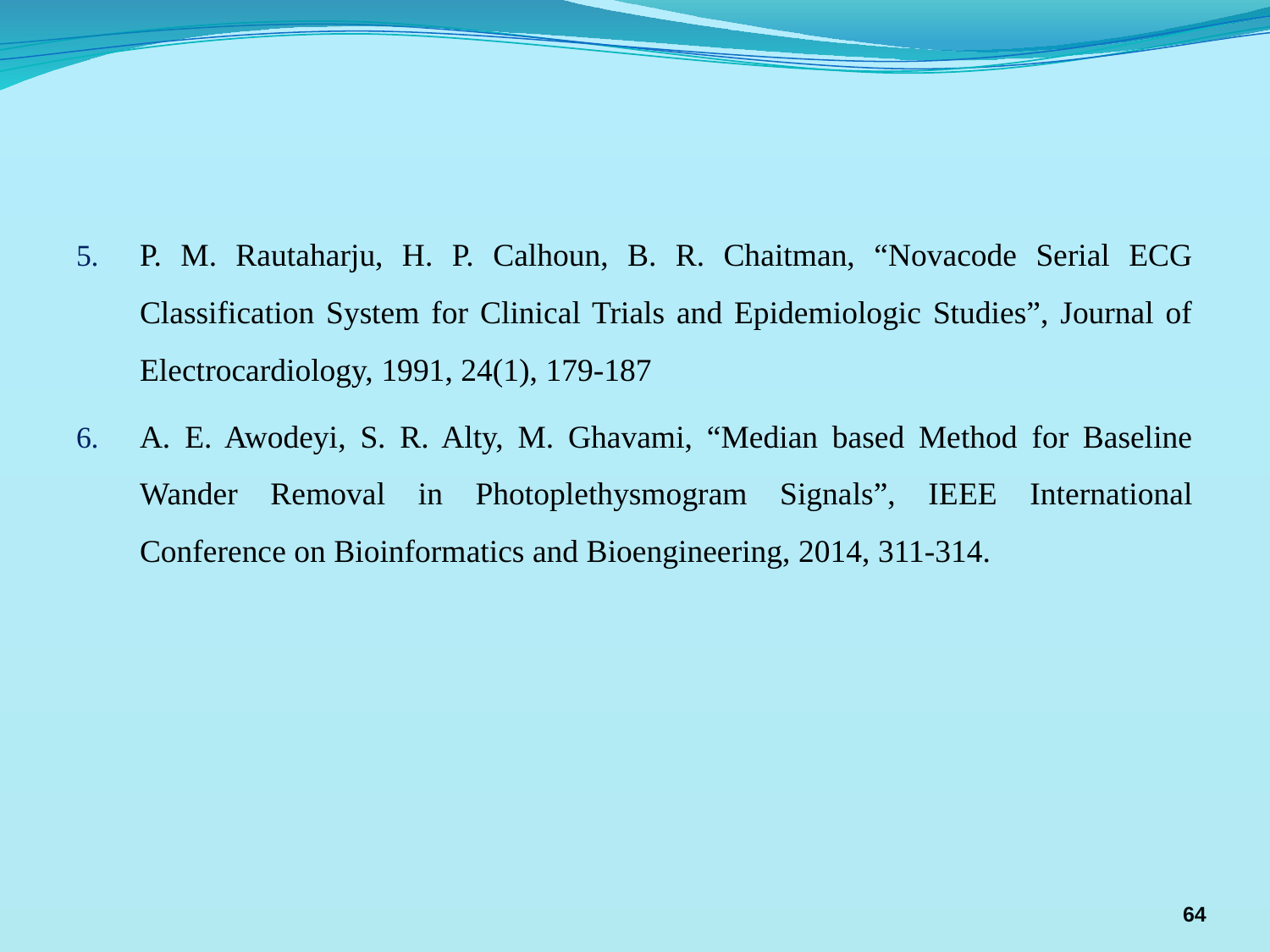

P. M. Rautaharju, H. P. Calhoun, B. R. Chaitman, “Novacode Serial ECG Classification System for Clinical Trials and Epidemiologic Studies”, Journal of Electrocardiology, 1991, 24(1), 179-187
A. E. Awodeyi, S. R. Alty, M. Ghavami, “Median based Method for Baseline Wander Removal in Photoplethysmogram Signals”, IEEE International Conference on Bioinformatics and Bioengineering, 2014, 311-314.
64